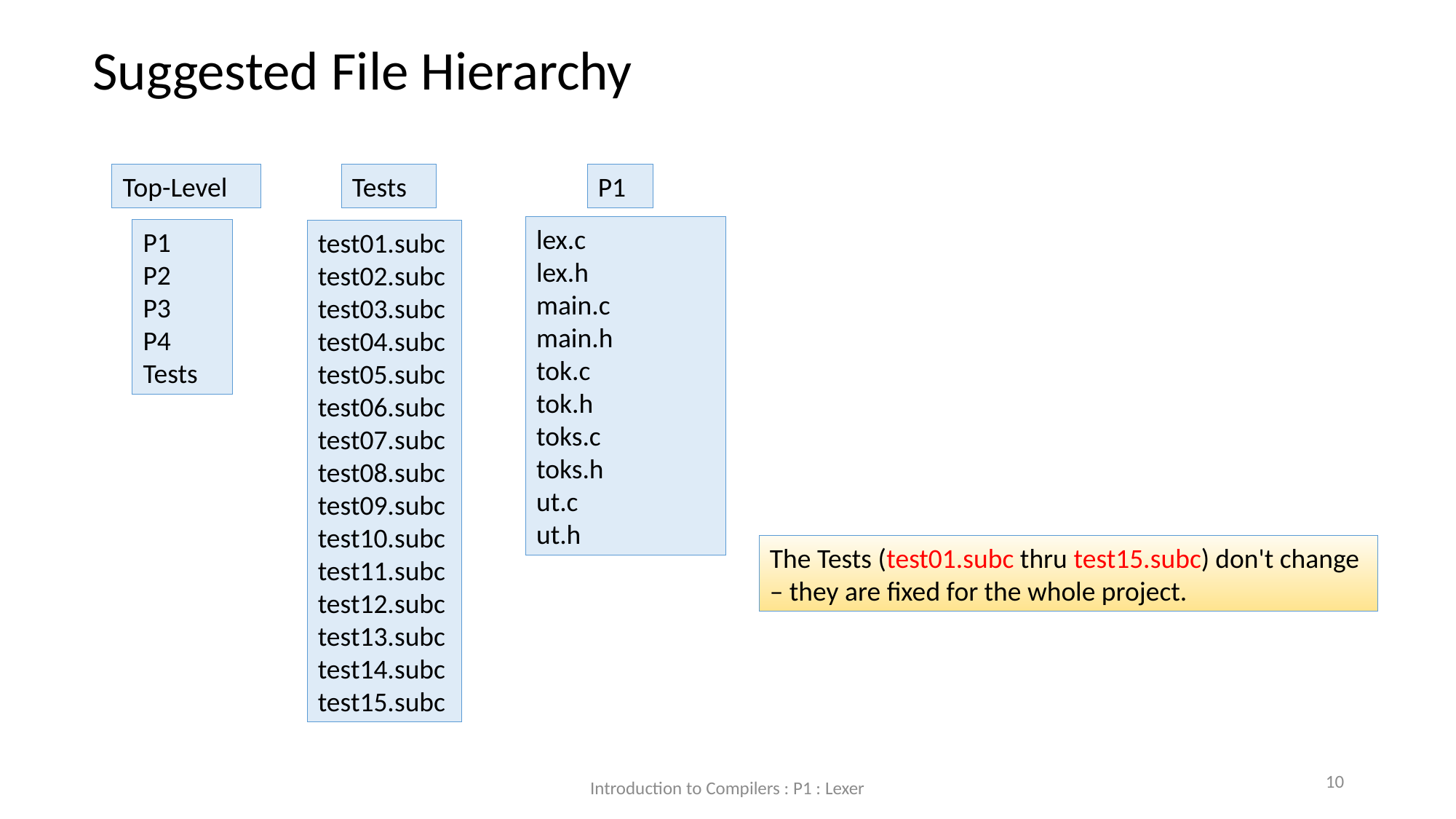

Suggested File Hierarchy
Top-Level
Tests
P1
lex.c
lex.h
main.c
main.h
tok.c
tok.h
toks.c
toks.h
ut.c
ut.h
P1
P2
P3
P4
Tests
test01.subc
test02.subc test03.subc
test04.subc
test05.subc
test06.subc
test07.subc
test08.subc
test09.subc
test10.subc
test11.subc
test12.subc
test13.subc
test14.subc
test15.subc
The Tests (test01.subc thru test15.subc) don't change – they are fixed for the whole project.
10
Introduction to Compilers : P1 : Lexer